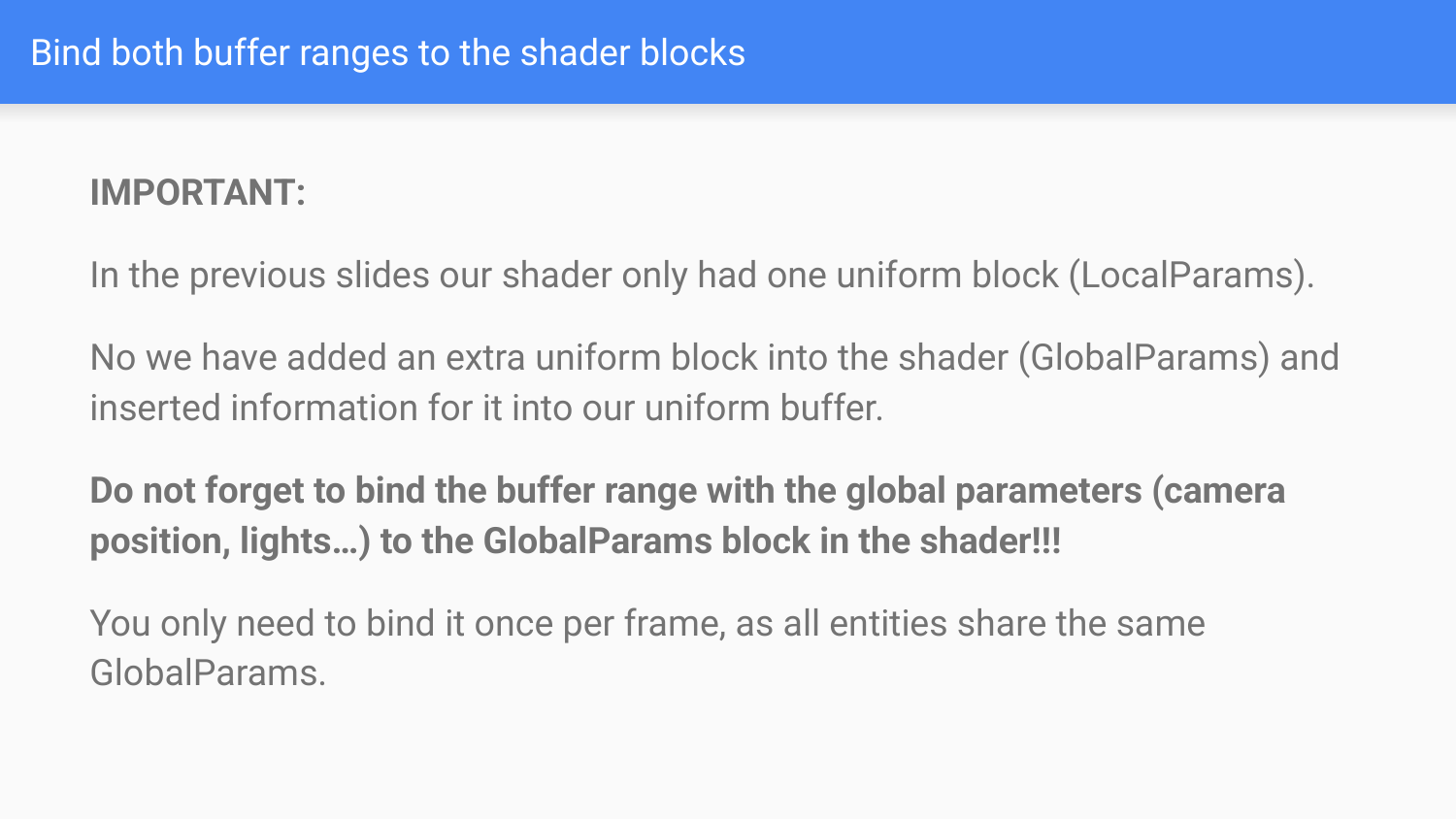

# Bind both buffer ranges to the shader blocks
IMPORTANT:
In the previous slides our shader only had one uniform block (LocalParams).
No we have added an extra uniform block into the shader (GlobalParams) and inserted information for it into our uniform buffer.
Do not forget to bind the buffer range with the global parameters (camera position, lights…) to the GlobalParams block in the shader!!!
You only need to bind it once per frame, as all entities share the same GlobalParams.